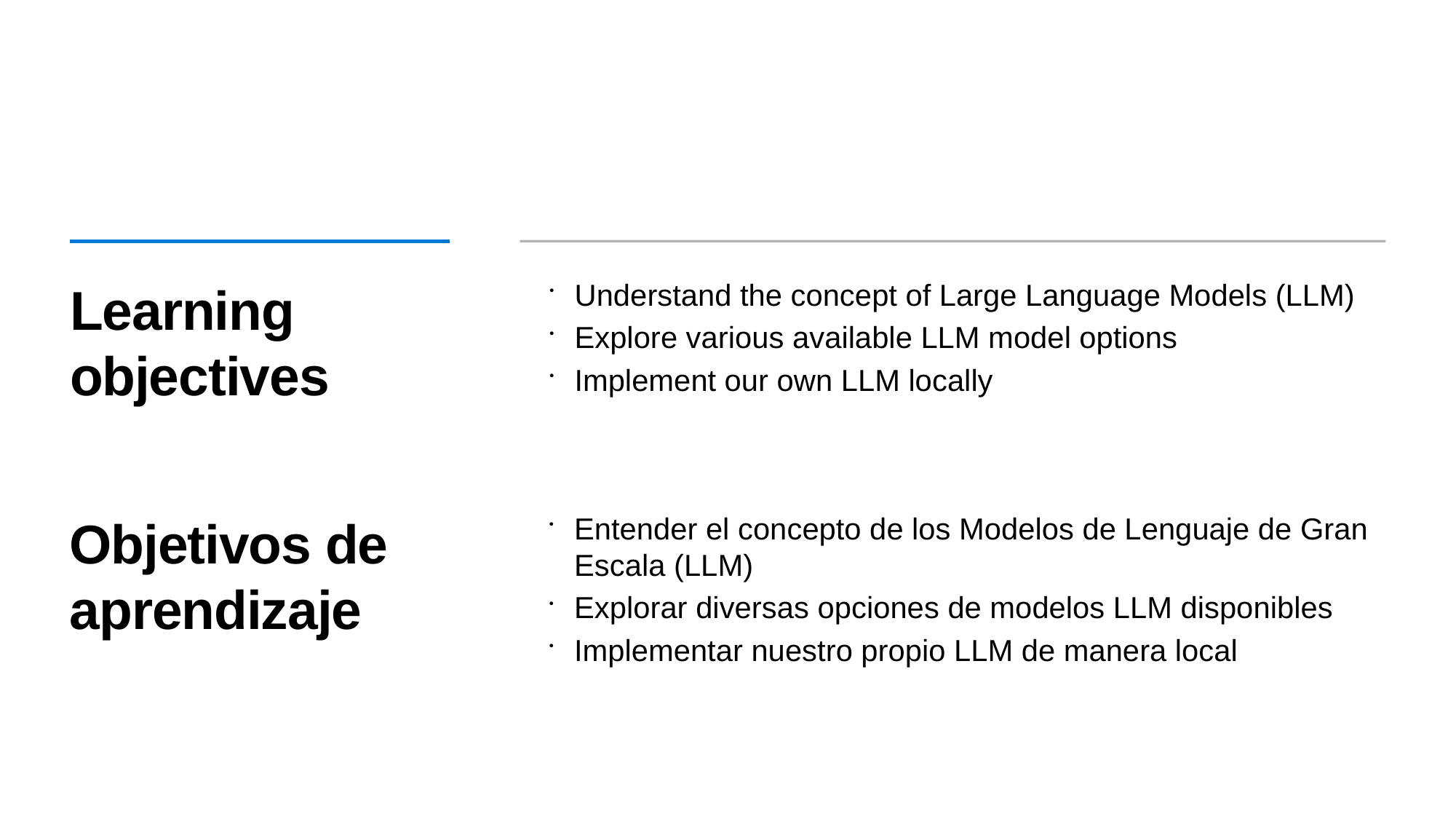

# Learning objectives
Understand the concept of Large Language Models (LLM)
Explore various available LLM model options
Implement our own LLM locally
Objetivos de aprendizaje
Entender el concepto de los Modelos de Lenguaje de Gran Escala (LLM)
Explorar diversas opciones de modelos LLM disponibles
Implementar nuestro propio LLM de manera local